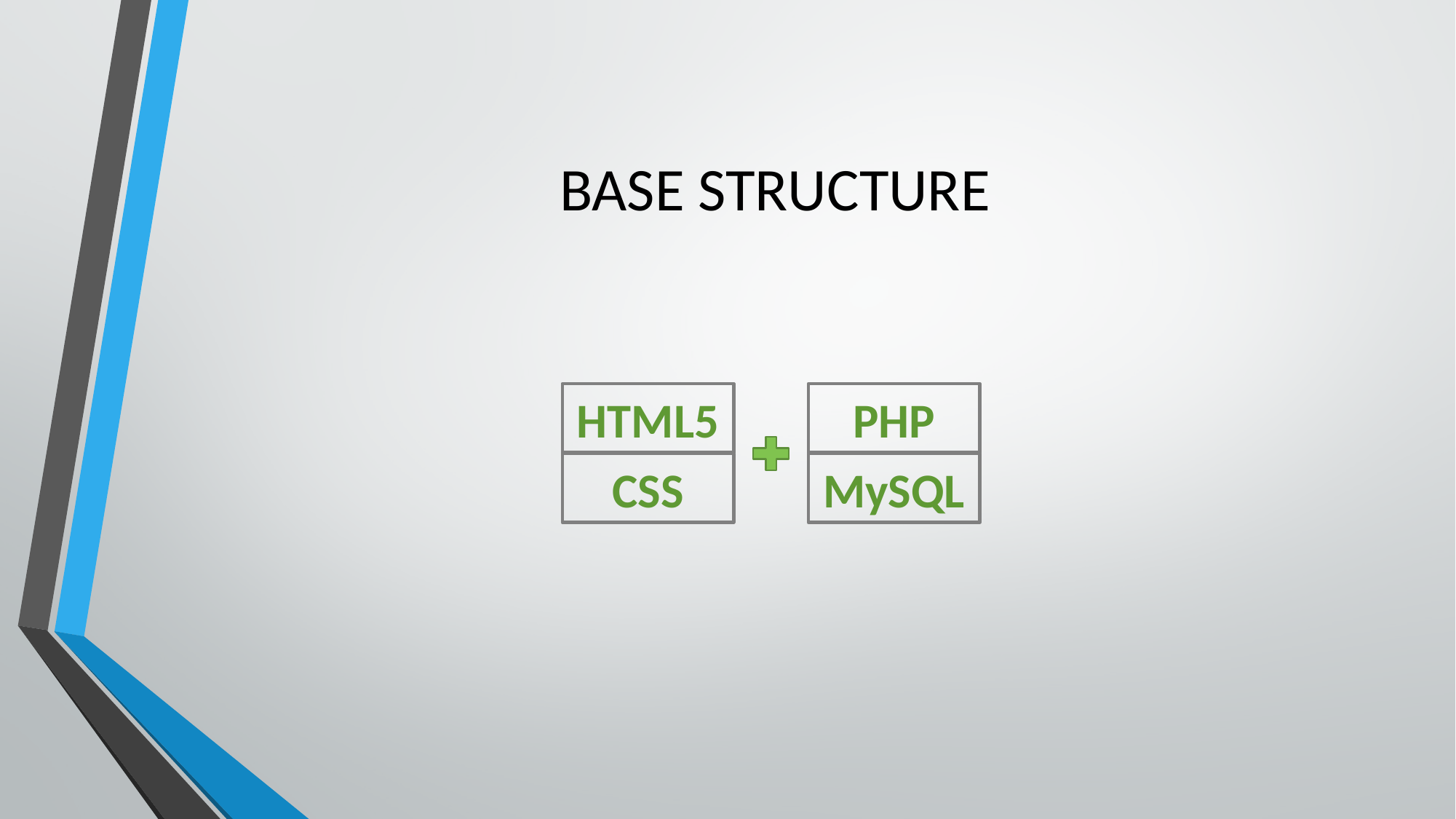

# BASE STRUCTURE
HTML5
PHP

CSS
MySQL